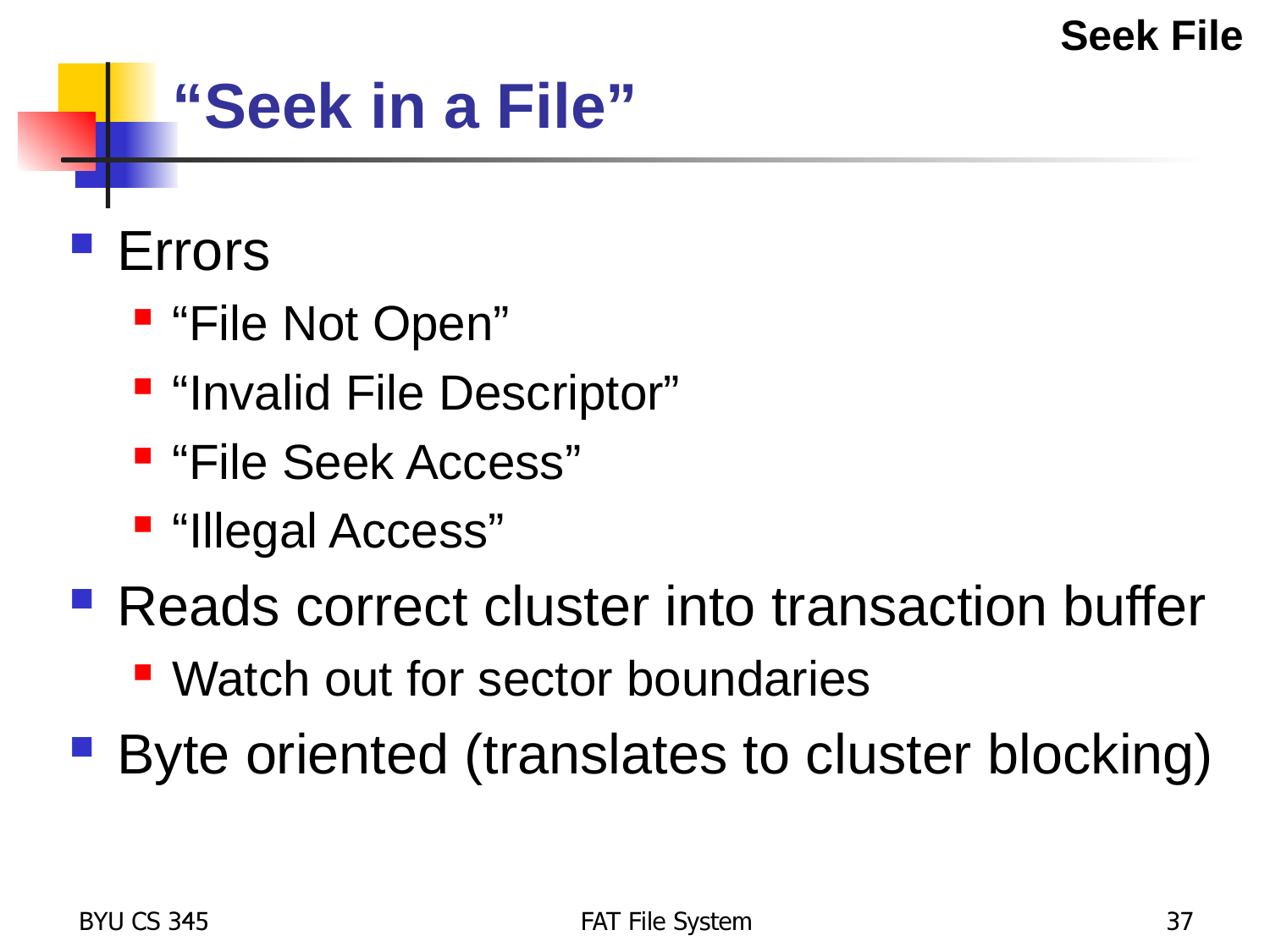

“Seek in a File”
Seek File
Errors
“File Not Open”
“Invalid File Descriptor”
“File Seek Access”
“Illegal Access”
Reads correct cluster into transaction buffer
Watch out for sector boundaries
Byte oriented (translates to cluster blocking)

BYU CS 345
FAT File System
37